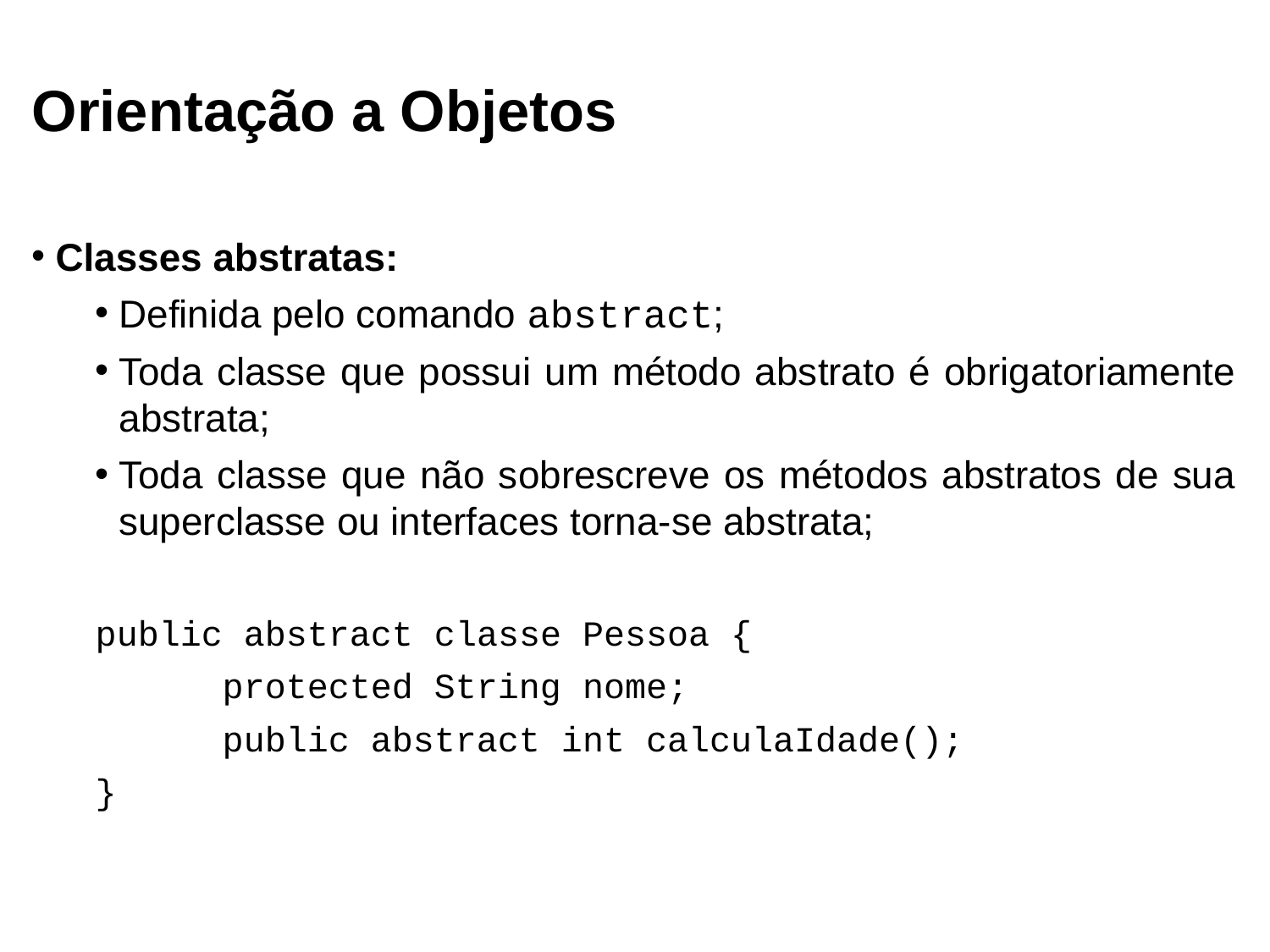

Orientação a Objetos
Classes abstratas:
Definida pelo comando abstract;
Toda classe que possui um método abstrato é obrigatoriamente abstrata;
Toda classe que não sobrescreve os métodos abstratos de sua superclasse ou interfaces torna-se abstrata;

public abstract classe Pessoa {
	protected String nome;
	public abstract int calculaIdade();
}